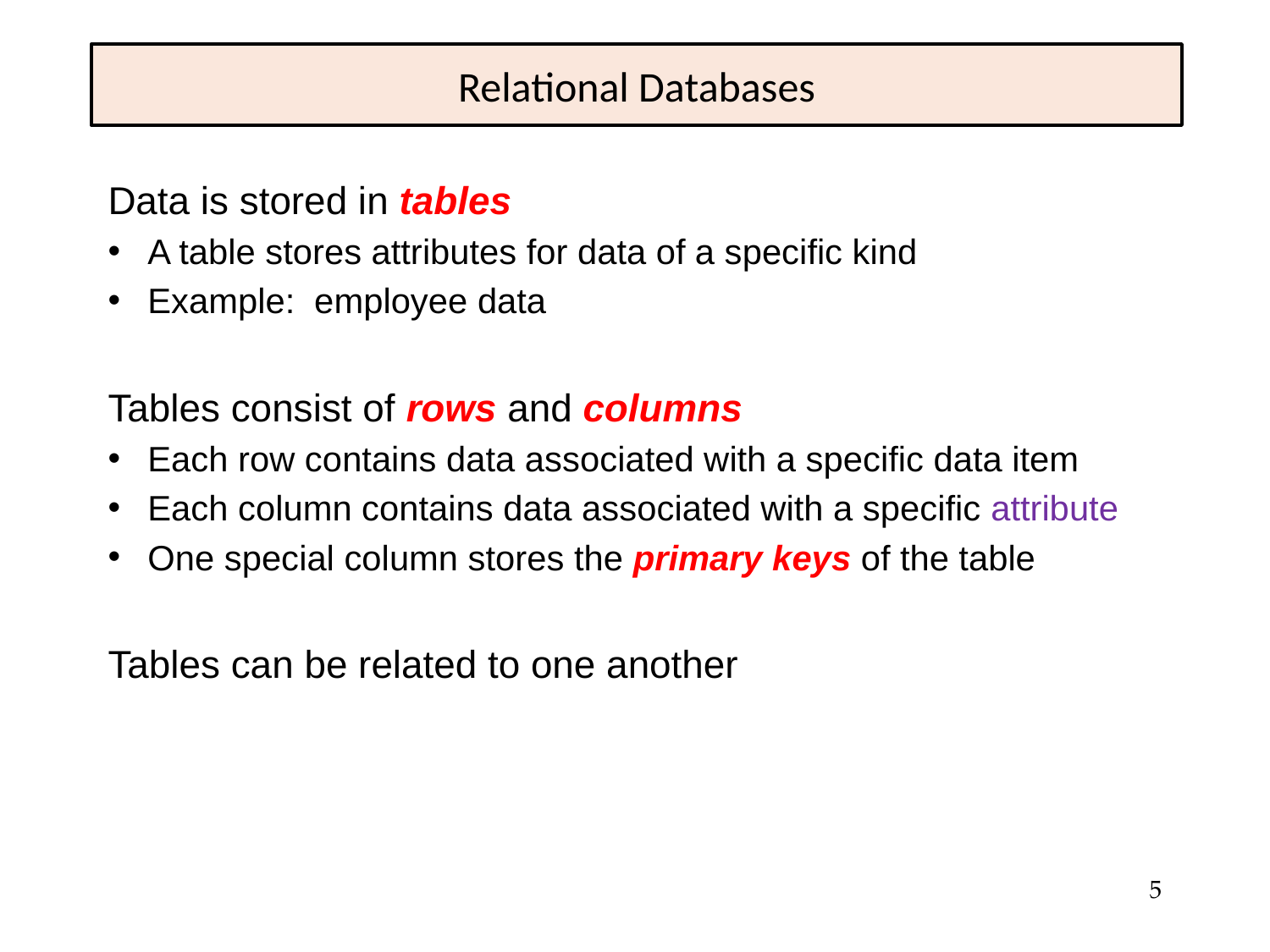

# Relational Databases
Data is stored in tables
A table stores attributes for data of a specific kind
Example:  employee data

Tables consist of rows and columns
Each row contains data associated with a specific data item
Each column contains data associated with a specific attribute
One special column stores the primary keys of the table

Tables can be related to one another
5